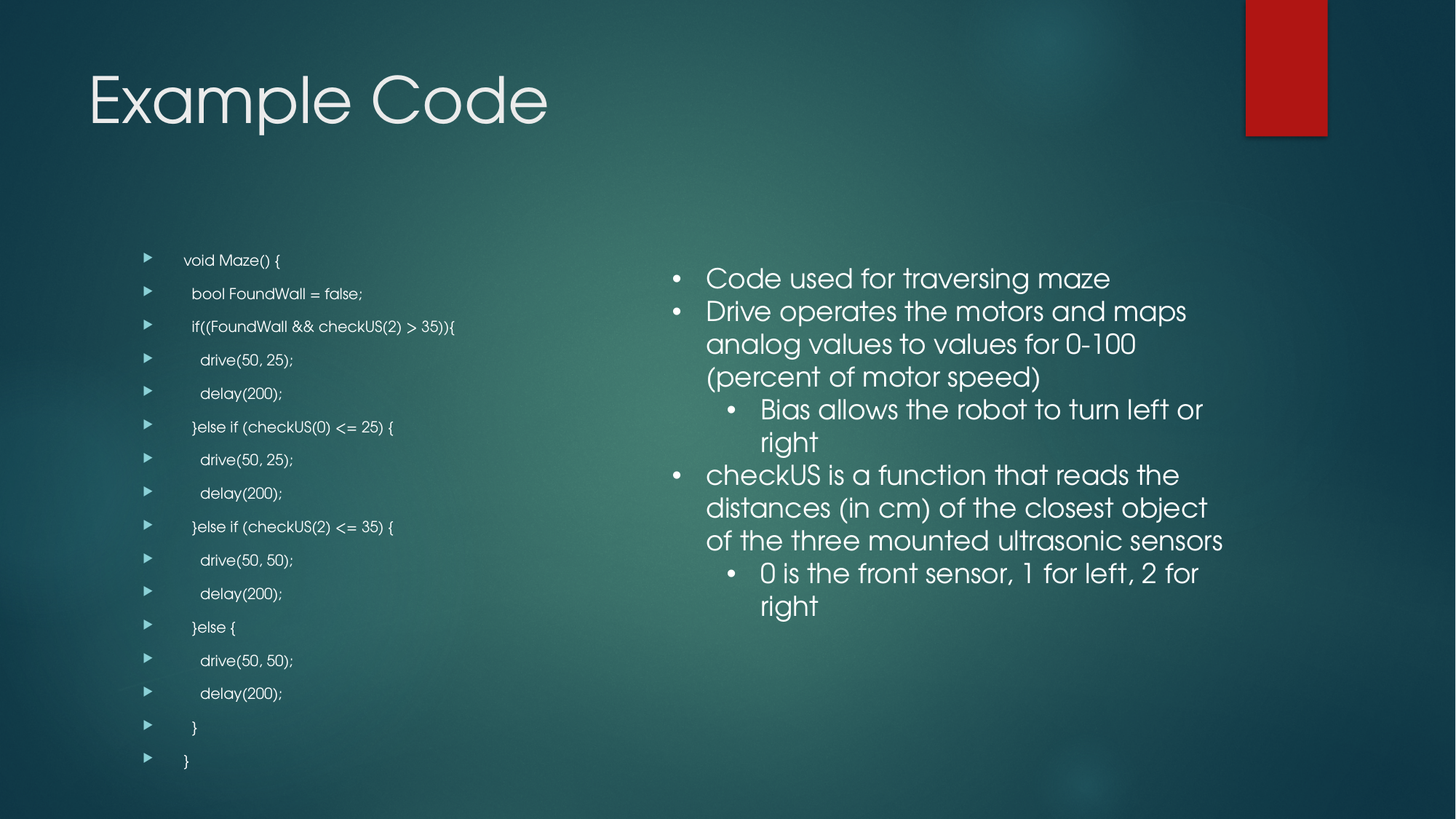

# Example Code
void Maze() {
  bool FoundWall = false;
  if((FoundWall && checkUS(2) > 35)){
    drive(50, 25);
    delay(200);
  }else if (checkUS(0) <= 25) {
    drive(50, 25);
    delay(200);
  }else if (checkUS(2) <= 35) {
    drive(50, 50);
    delay(200);
  }else {
    drive(50, 50);
    delay(200);
  }
}
Code used for traversing maze
Drive operates the motors and maps analog values to values for 0-100 (percent of motor speed)
Bias allows the robot to turn left or right
checkUS is a function that reads the distances (in cm) of the closest object of the three mounted ultrasonic sensors
0 is the front sensor, 1 for left, 2 for right